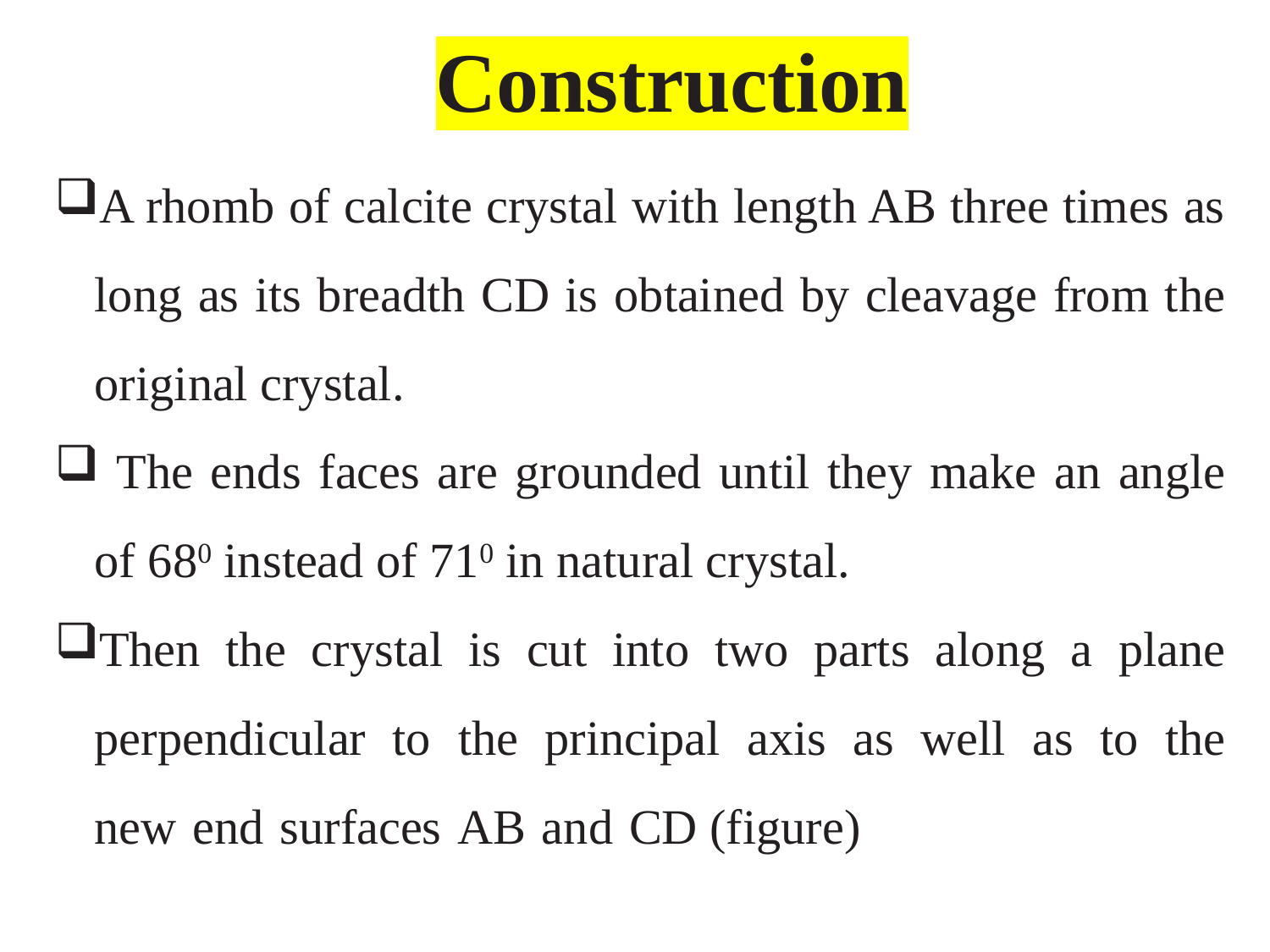

Construction
A rhomb of calcite crystal with length AB three times as long as its breadth CD is obtained by cleavage from the original crystal.
 The ends faces are grounded until they make an angle of 680 instead of 710 in natural crystal.
Then the crystal is cut into two parts along a plane perpendicular to the principal axis as well as to the new end surfaces AB and CD (figure)